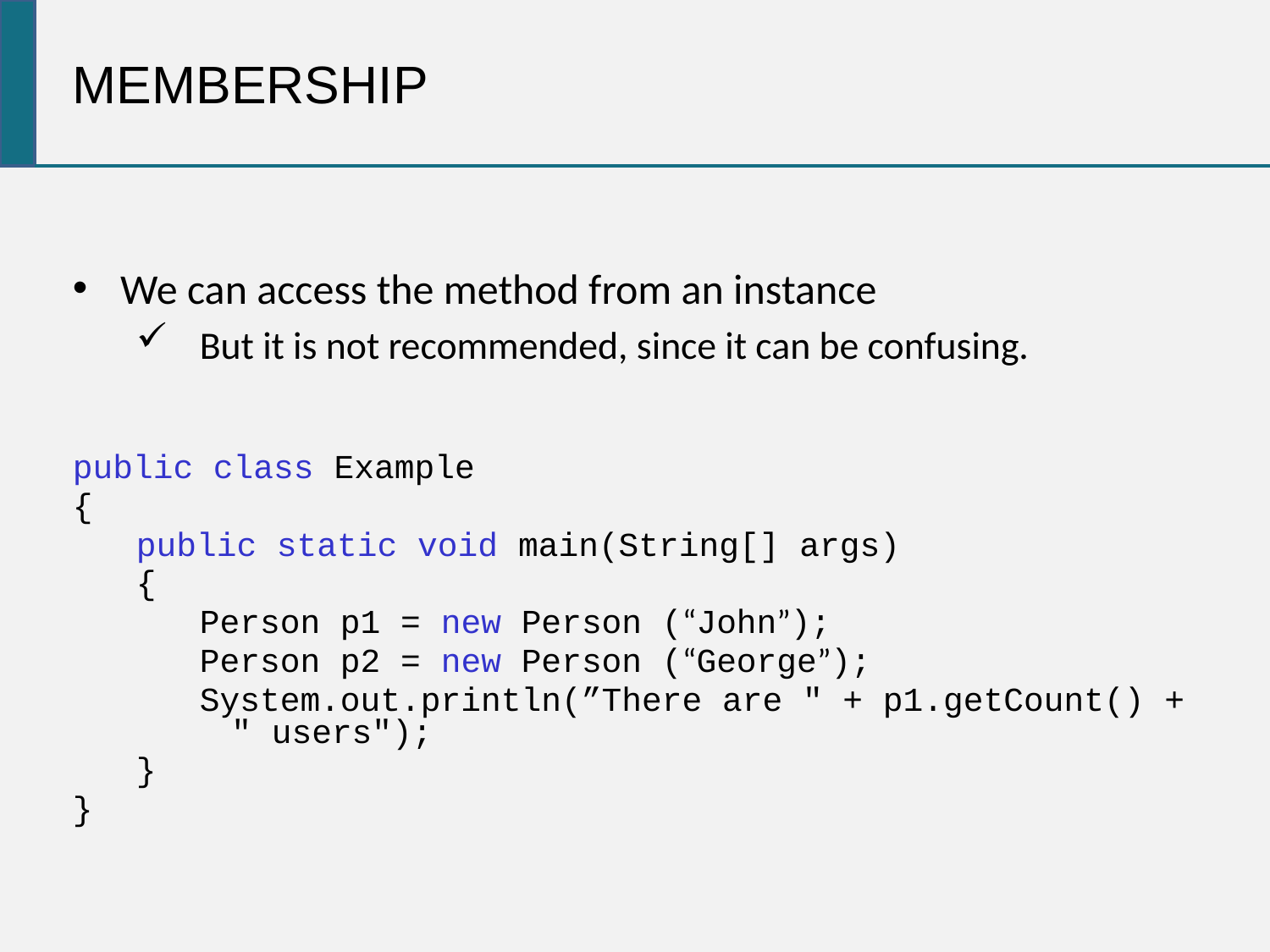

membership

We can access the method from an instance
But it is not recommended, since it can be confusing.

public class Example
{
public static void main(String[] args)
{
Person p1 = new Person (“John”);
Person p2 = new Person (“George”);
System.out.println(”There are " + p1.getCount() + " users");
}
}